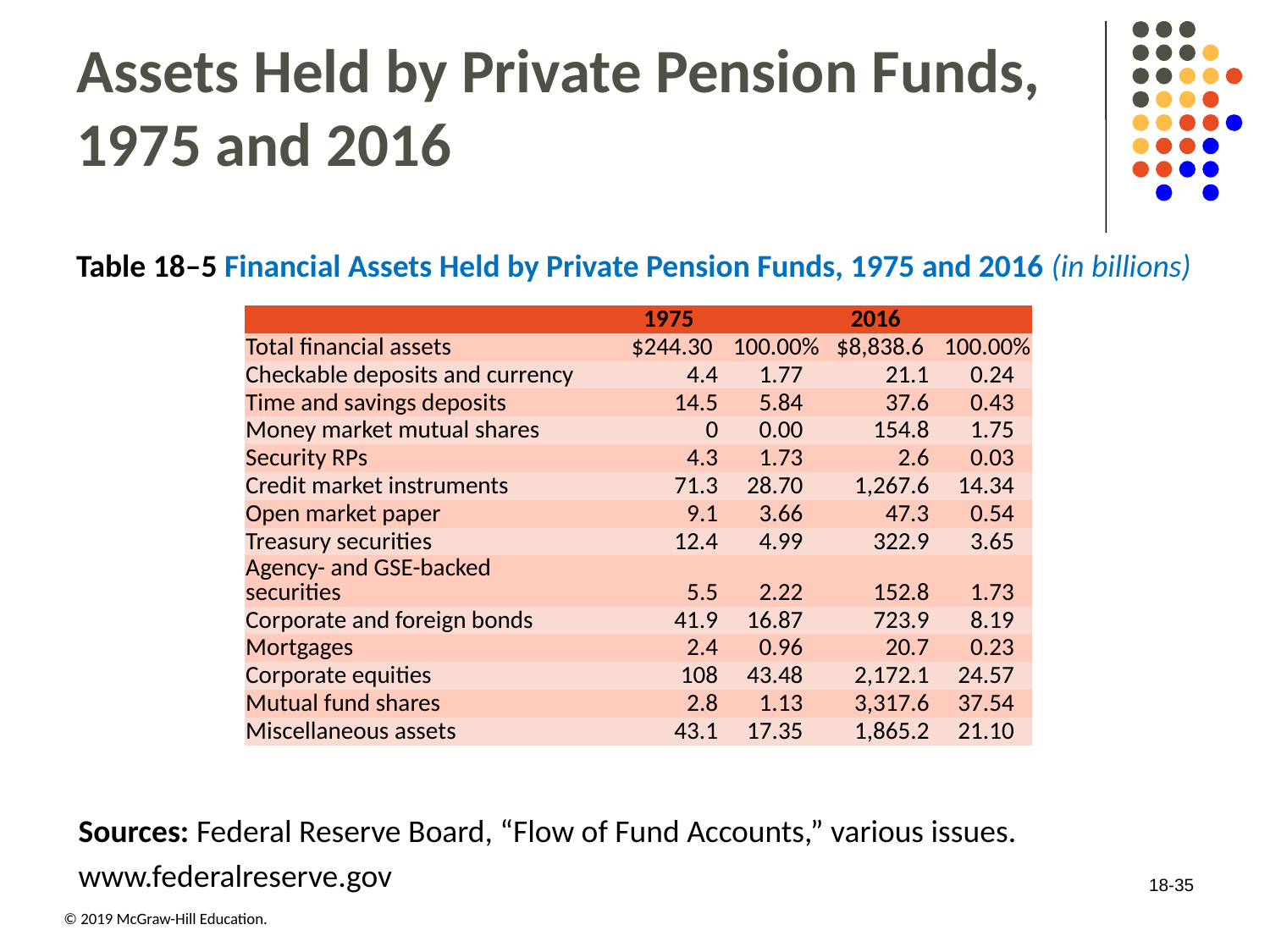

# Assets Held by Private Pension Funds, 1975 and 2016
Table 18–5 Financial Assets Held by Private Pension Funds, 1975 and 2016 (in billions)
| Blank | 19 75 | 19 75 | 2016 | 2016 |
| --- | --- | --- | --- | --- |
| Total financial assets | $244.30 | 100.00% | $8,838.6 | 100.00% |
| Checkable deposits and currency | 4.4 | 1.77 | 21.1 | 0.24 |
| Time and savings deposits | 14.5 | 5.84 | 37.6 | 0.43 |
| Money market mutual shares | 0 | 0.00 | 154.8 | 1.75 |
| Security RPs | 4.3 | 1.73 | 2.6 | 0.03 |
| Credit market instruments | 71.3 | 28.70 | 1,267.6 | 14.34 |
| Open market paper | 9.1 | 3.66 | 47.3 | 0.54 |
| Treasury securities | 12.4 | 4.99 | 322.9 | 3.65 |
| Agency- and GSE-backed securities | 5.5 | 2.22 | 152.8 | 1.73 |
| Corporate and foreign bonds | 41.9 | 16.87 | 723.9 | 8.19 |
| Mortgages | 2.4 | 0.96 | 20.7 | 0.23 |
| Corporate equities | 108 | 43.48 | 2,172.1 | 24.57 |
| Mutual fund shares | 2.8 | 1.13 | 3,317.6 | 37.54 |
| Miscellaneous assets | 43.1 | 17.35 | 1,865.2 | 21.10 |
Sources: Federal Reserve Board, “Flow of Fund Accounts,” various issues.
www.federalreserve.gov
18-35